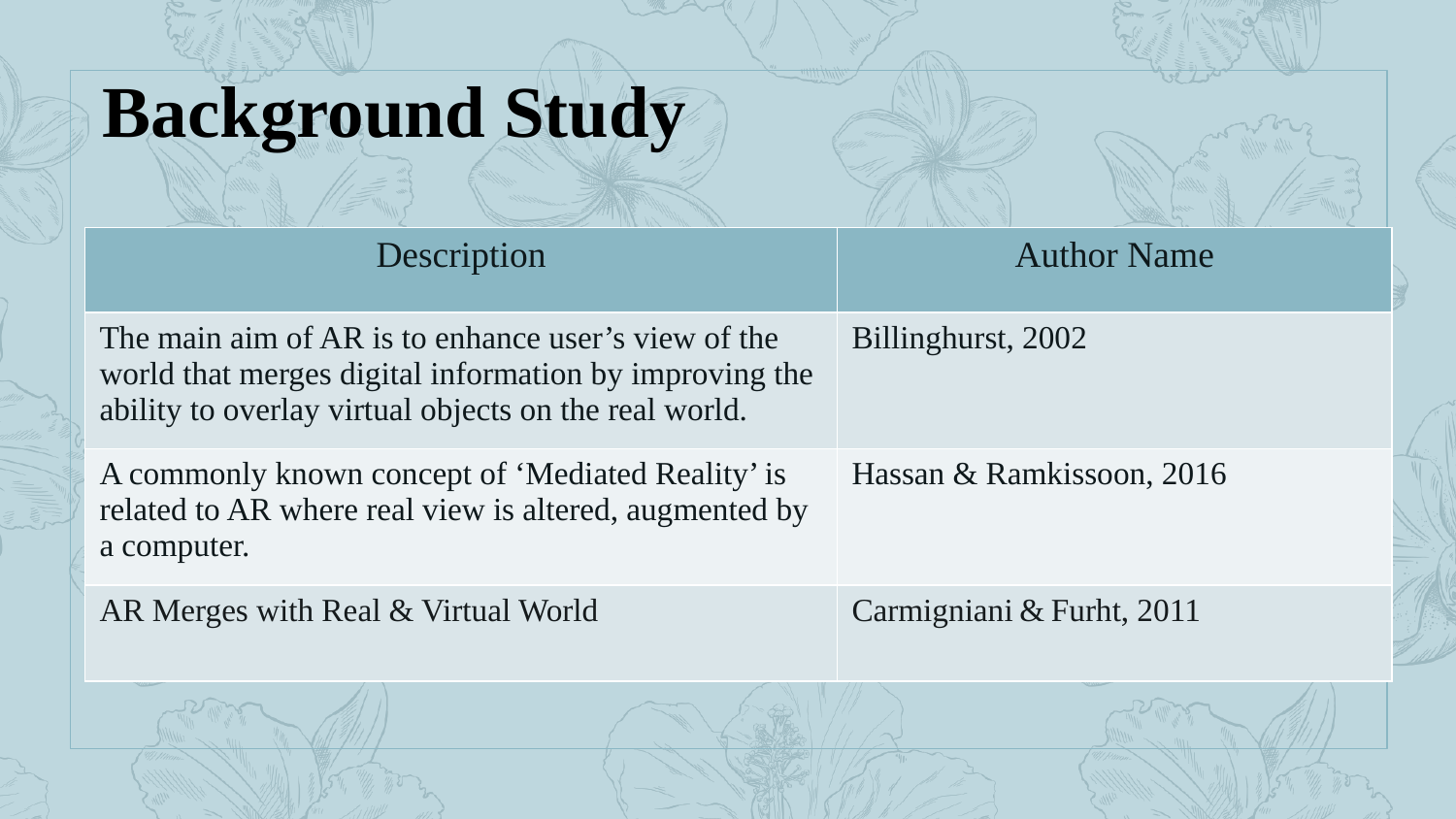

Background Study
| Description | Author Name |
| --- | --- |
| The main aim of AR is to enhance user’s view of the world that merges digital information by improving the ability to overlay virtual objects on the real world. | Billinghurst, 2002 |
| A commonly known concept of ‘Mediated Reality’ is related to AR where real view is altered, augmented by a computer. | Hassan & Ramkissoon, 2016 |
| AR Merges with Real & Virtual World | Carmigniani & Furht, 2011 |